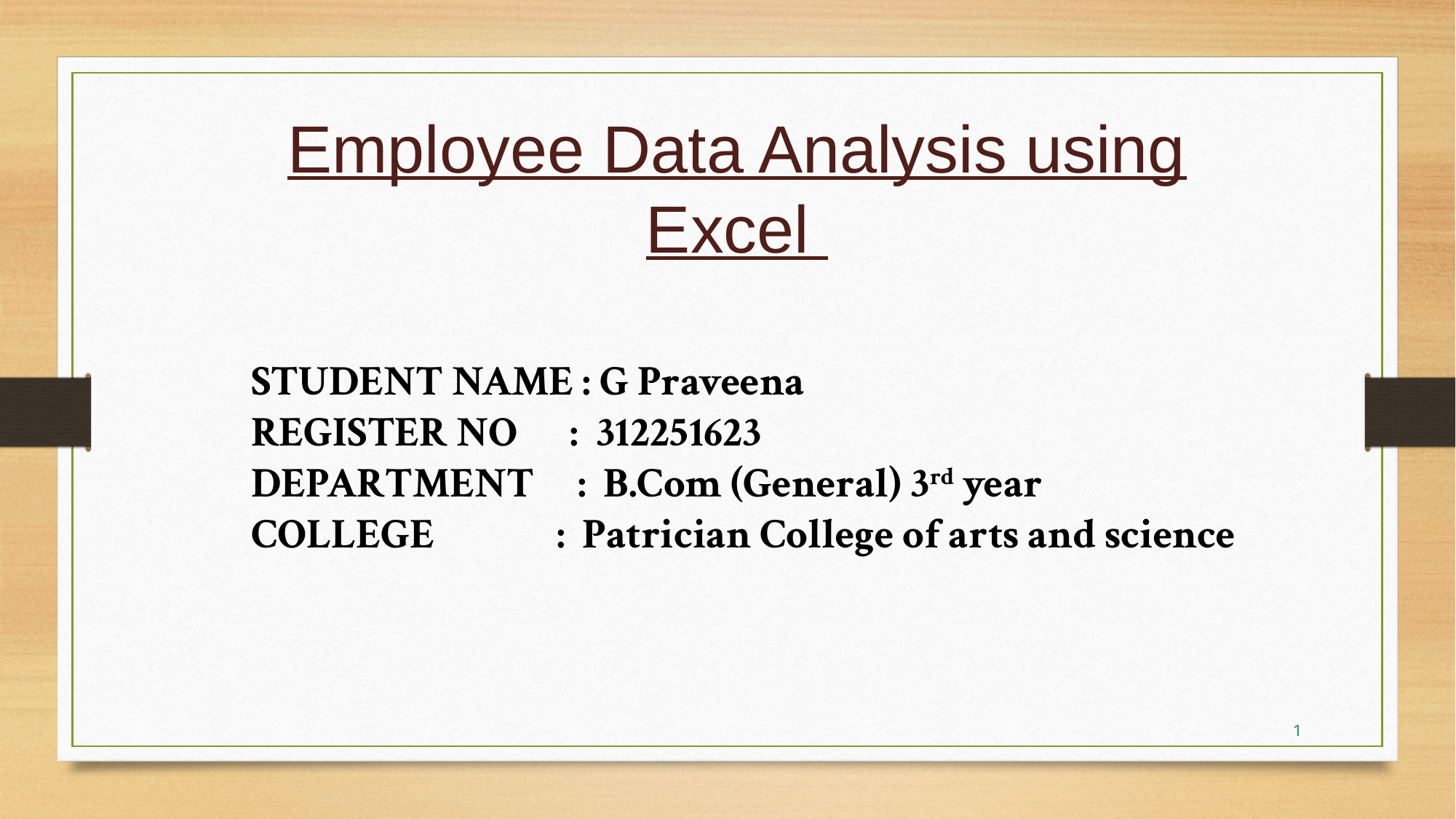

# Employee Data Analysis using Excel
STUDENT NAME : G Praveena
REGISTER NO      :  312251623
DEPARTMENT     :  B.Com (General) 3rd year
COLLEGE              :  Patrician College of arts and science

1